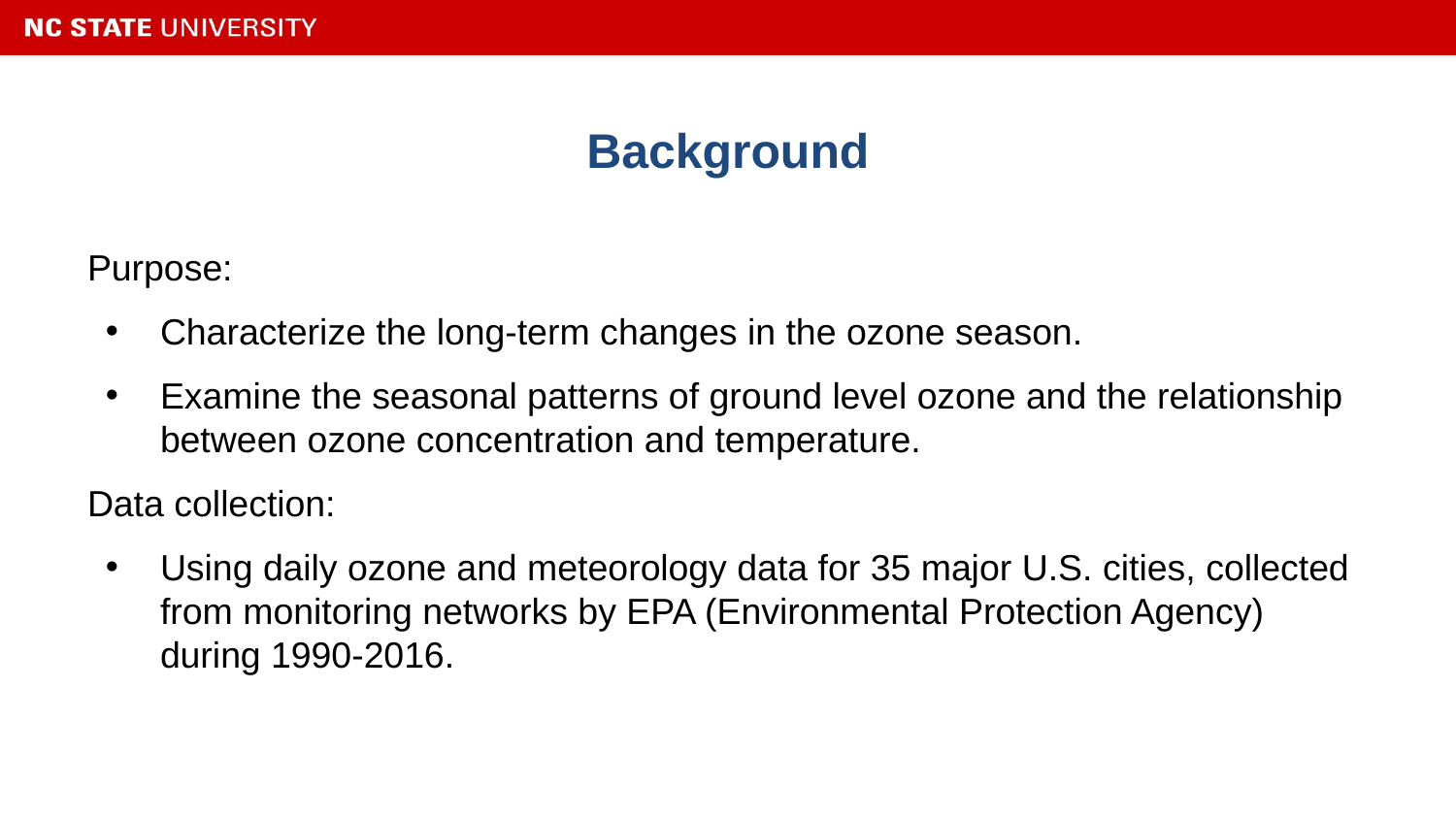

# Background
Purpose:
Characterize the long-term changes in the ozone season.
Examine the seasonal patterns of ground level ozone and the relationship between ozone concentration and temperature.
Data collection:
Using daily ozone and meteorology data for 35 major U.S. cities, collected from monitoring networks by EPA (Environmental Protection Agency) during 1990-2016.